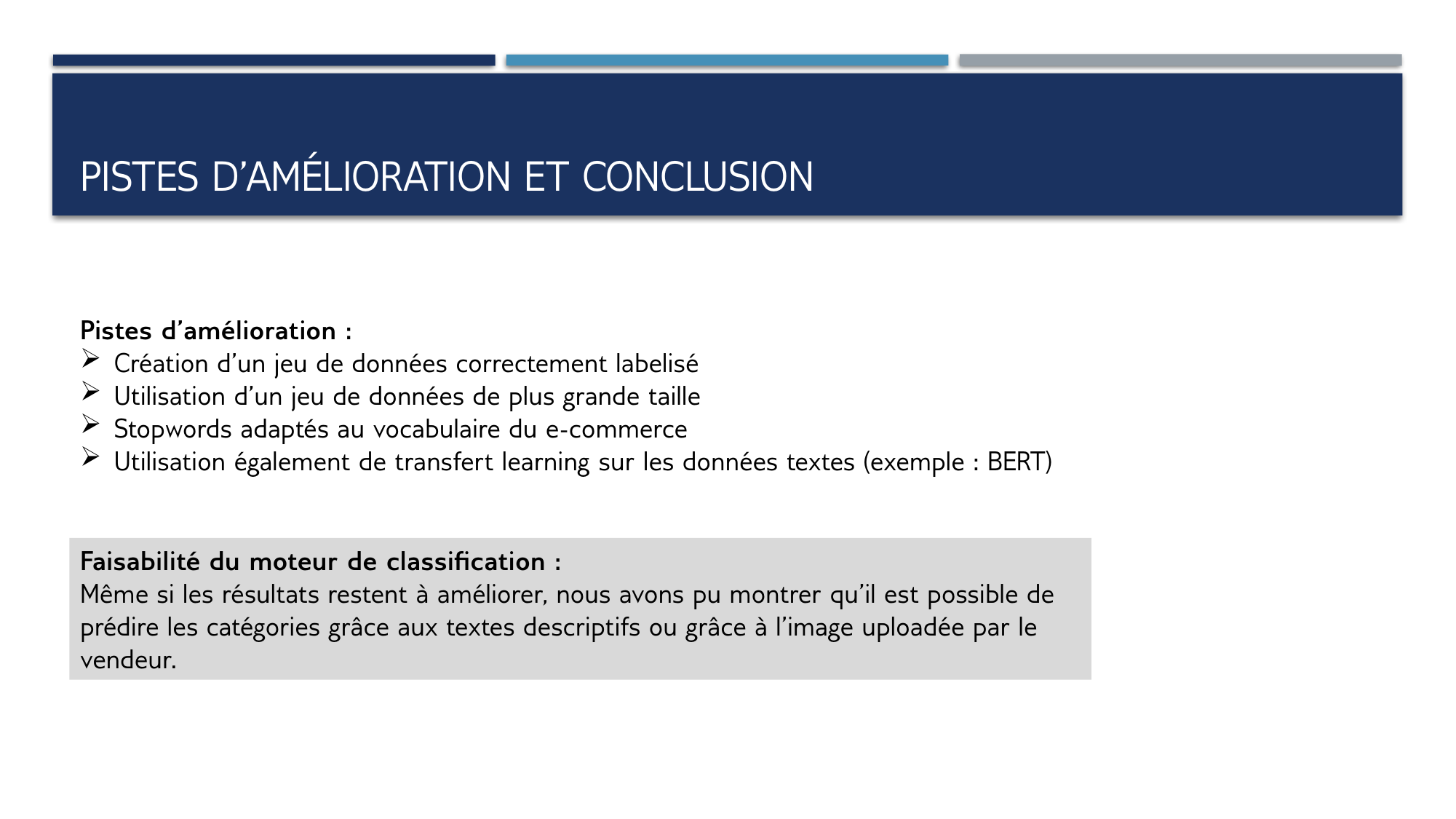

# pistes d’Amélioration et conclusion
Pistes d’amélioration :
Création d’un jeu de données correctement labelisé
Utilisation d’un jeu de données de plus grande taille
Stopwords adaptés au vocabulaire du e-commerce
Utilisation également de transfert learning sur les données textes (exemple : BERT)
Faisabilité du moteur de classification :
Même si les résultats restent à améliorer, nous avons pu montrer qu’il est possible de prédire les catégories grâce aux textes descriptifs ou grâce à l’image uploadée par le vendeur.